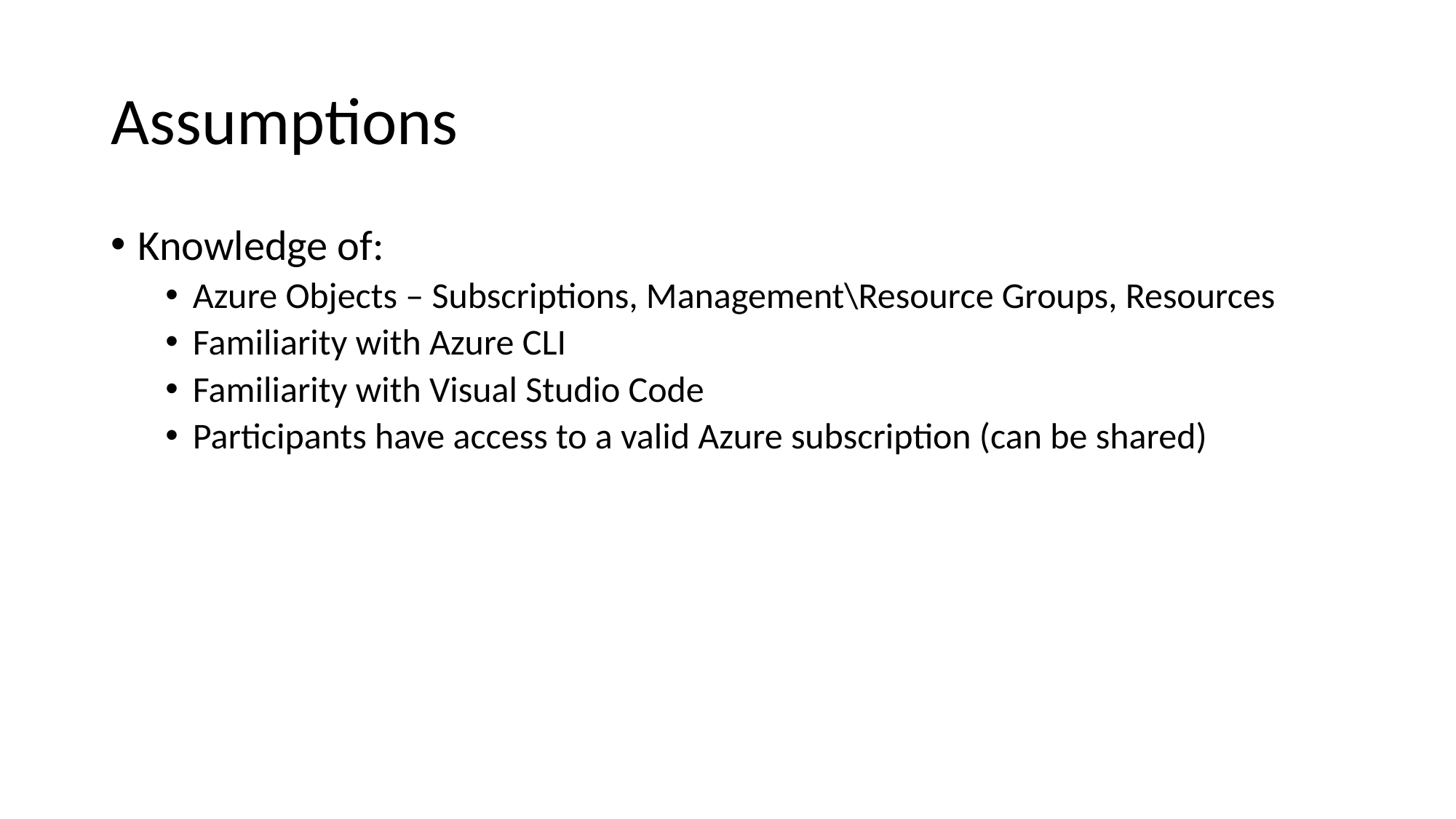

# Assumptions
Knowledge of:
Azure Objects – Subscriptions, Management\Resource Groups, Resources
Familiarity with Azure CLI
Familiarity with Visual Studio Code
Participants have access to a valid Azure subscription (can be shared)